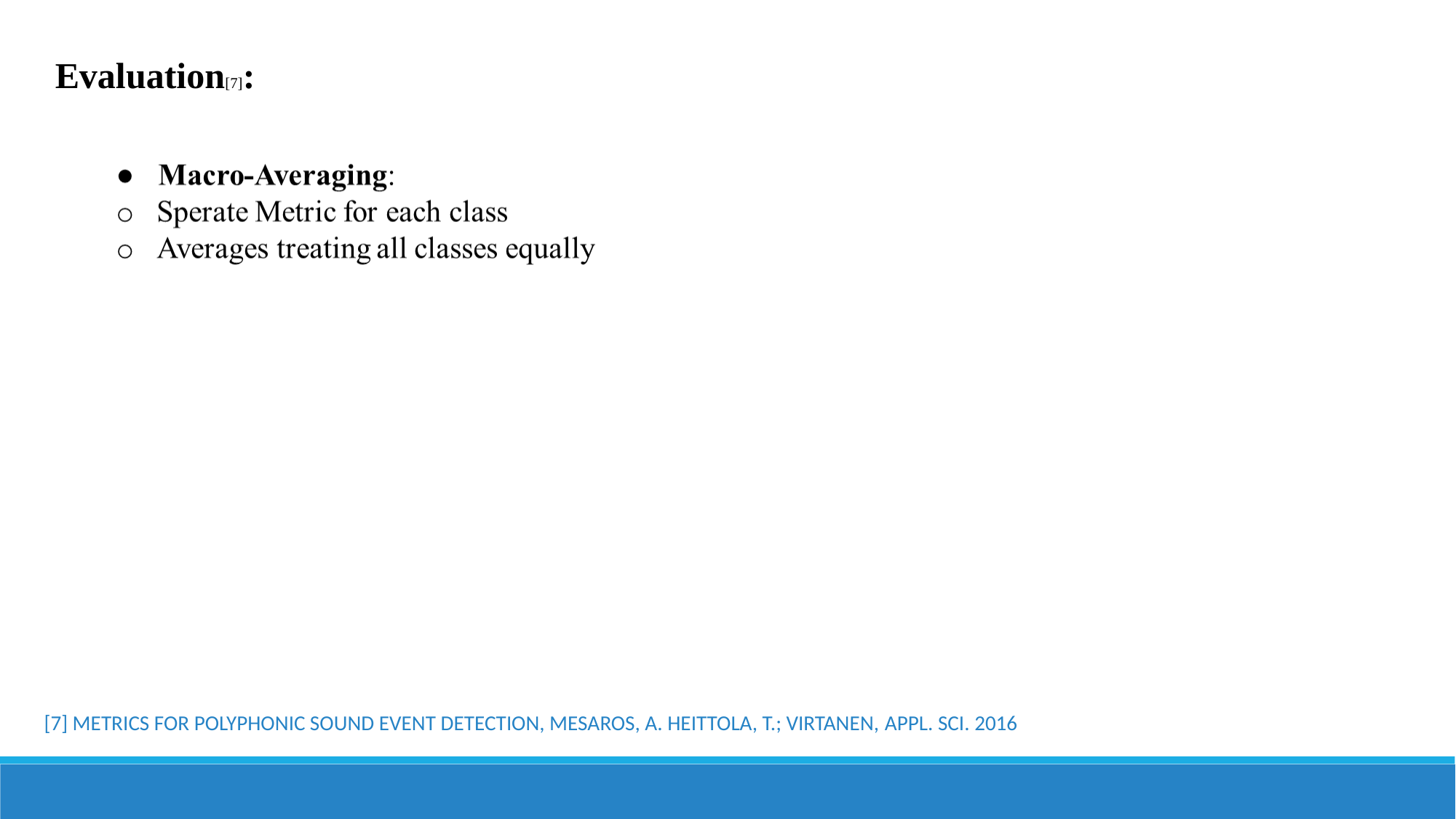

Evaluation[7]:

[7] METRICS FOR POLYPHONIC SOUND EVENT DETECTION, MESAROS, A. HEITTOLA, T.; VIRTANEN, APPL. SCI. 2016